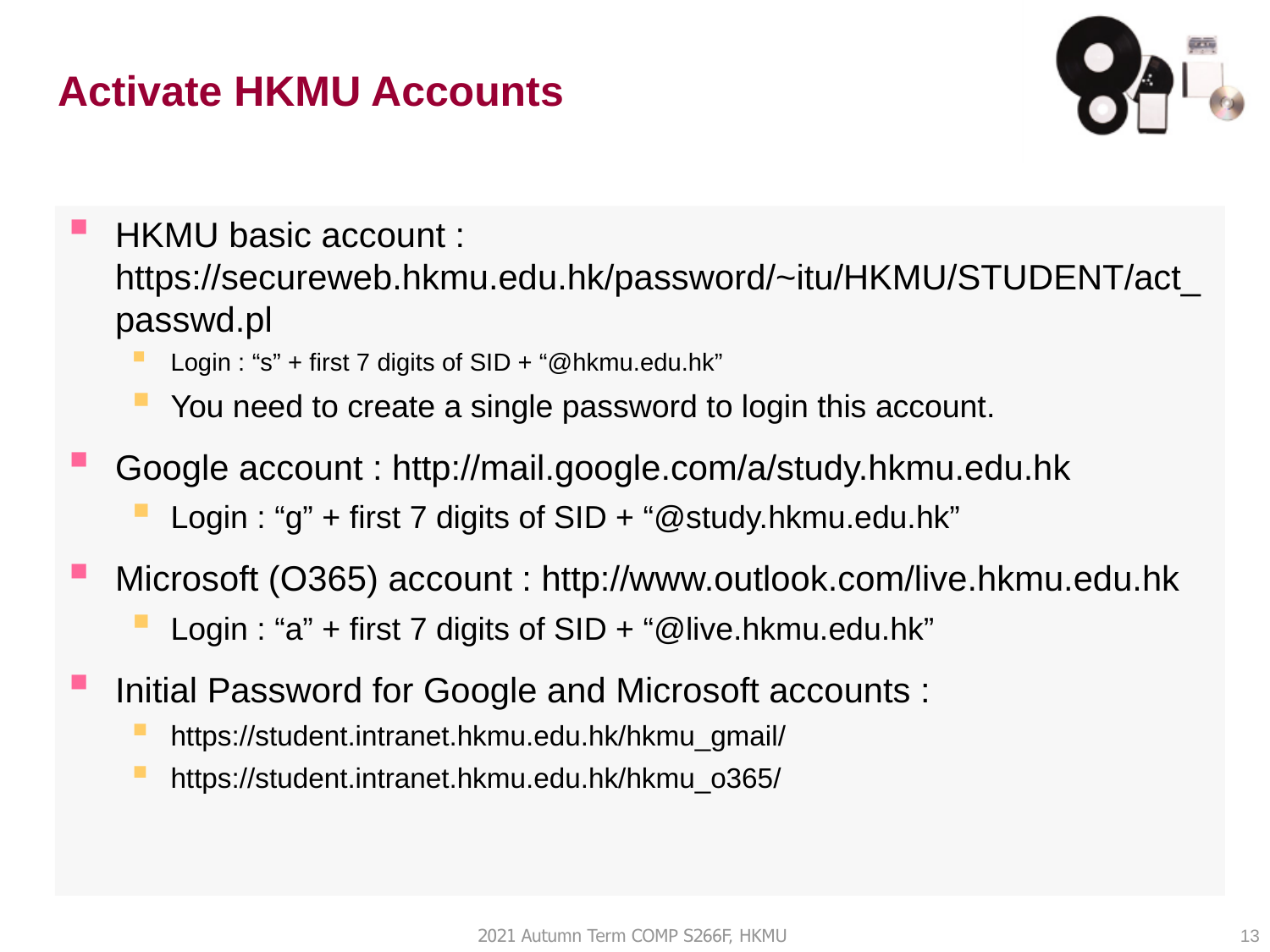

# Activate HKMU Accounts
HKMU basic account : https://secureweb.hkmu.edu.hk/password/~itu/HKMU/STUDENT/act_passwd.pl
Login : “s” + first 7 digits of SID + “@hkmu.edu.hk”
You need to create a single password to login this account.
Google account : http://mail.google.com/a/study.hkmu.edu.hk
Login : “g” + first 7 digits of SID + “@study.hkmu.edu.hk”
Microsoft (O365) account : http://www.outlook.com/live.hkmu.edu.hk
Login : “a” + first 7 digits of SID + “@live.hkmu.edu.hk”
Initial Password for Google and Microsoft accounts :
https://student.intranet.hkmu.edu.hk/hkmu_gmail/
https://student.intranet.hkmu.edu.hk/hkmu_o365/
2021 Autumn Term COMP S266F, HKMU
13